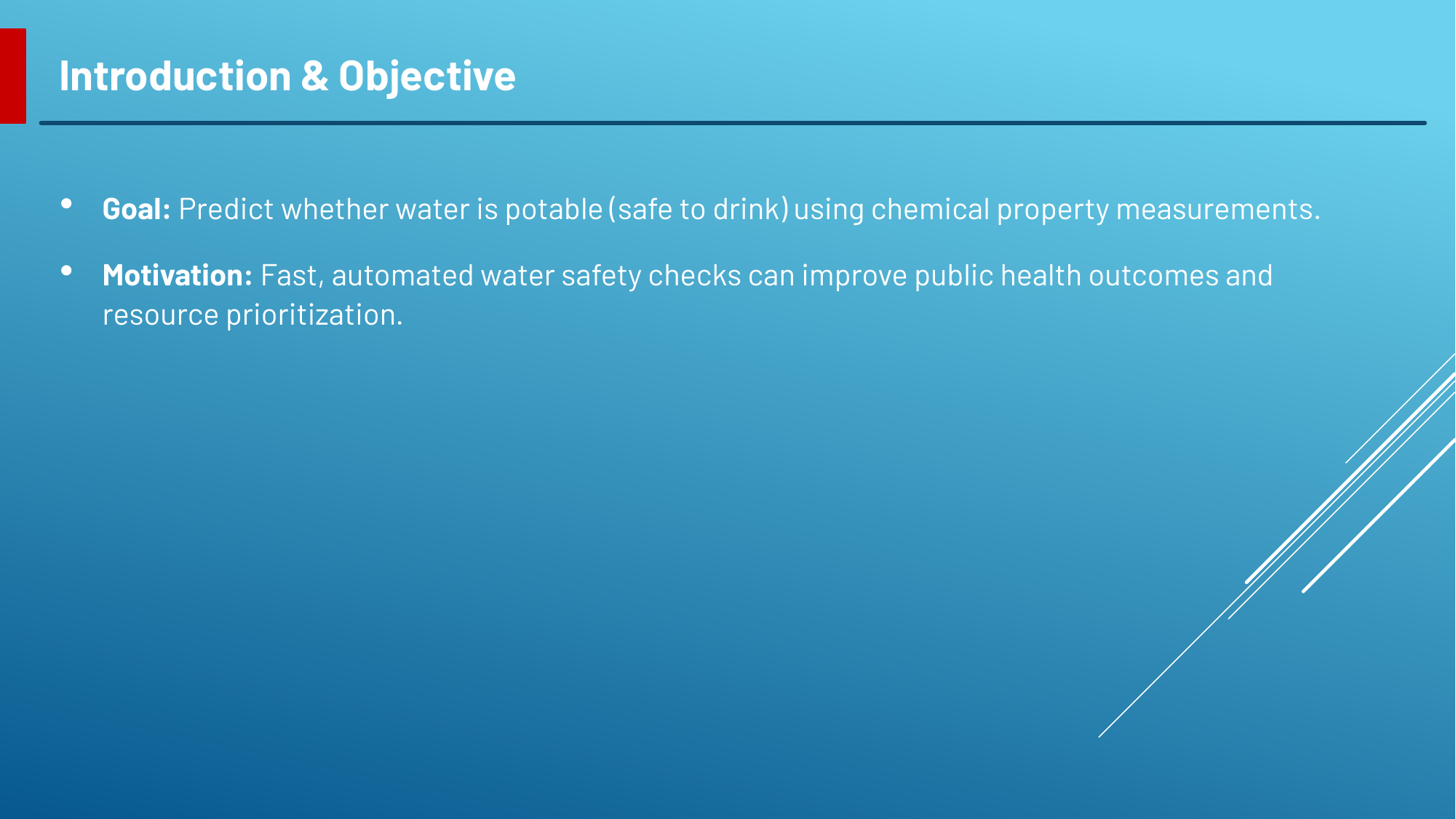

Introduction & Objective
Goal: Predict whether water is potable (safe to drink) using chemical property measurements.
Motivation: Fast, automated water safety checks can improve public health outcomes and resource prioritization.